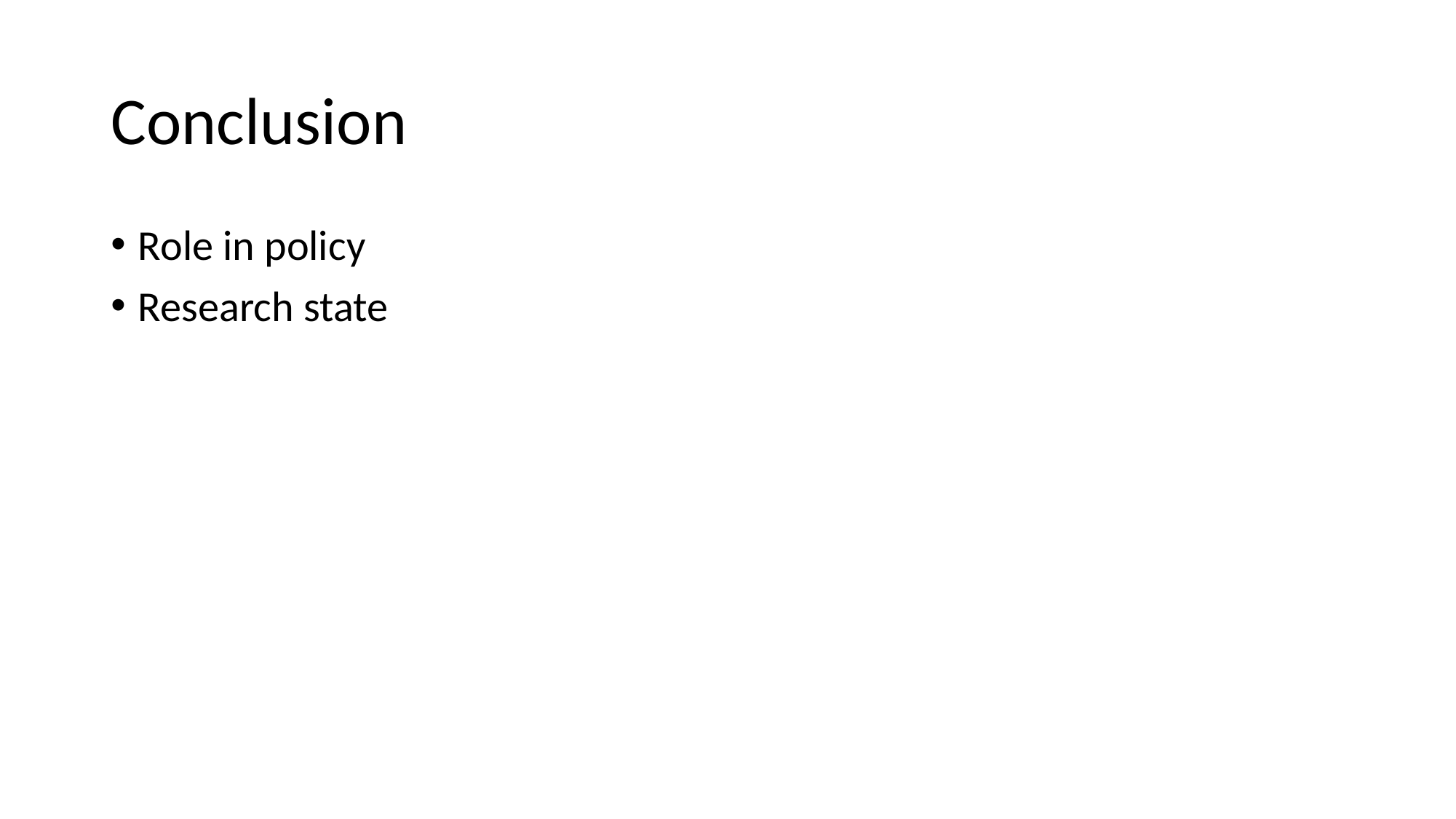

# Conclusion
Role in policy
Research state